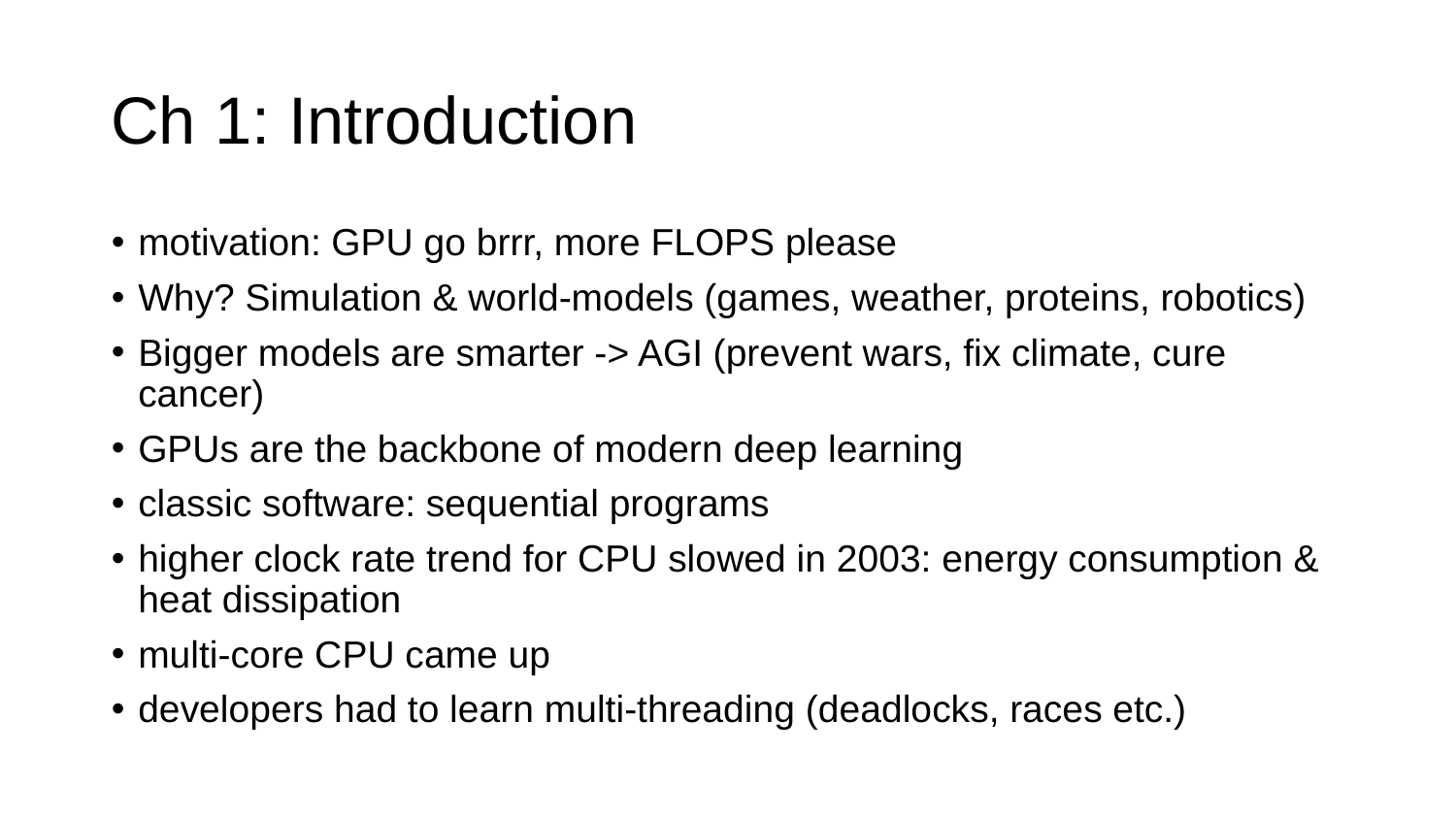

# Ch 1: Introduction
motivation: GPU go brrr, more FLOPS please
Why? Simulation & world-models (games, weather, proteins, robotics)
Bigger models are smarter -> AGI (prevent wars, fix climate, cure cancer)
GPUs are the backbone of modern deep learning
classic software: sequential programs
higher clock rate trend for CPU slowed in 2003: energy consumption & heat dissipation
multi-core CPU came up
developers had to learn multi-threading (deadlocks, races etc.)